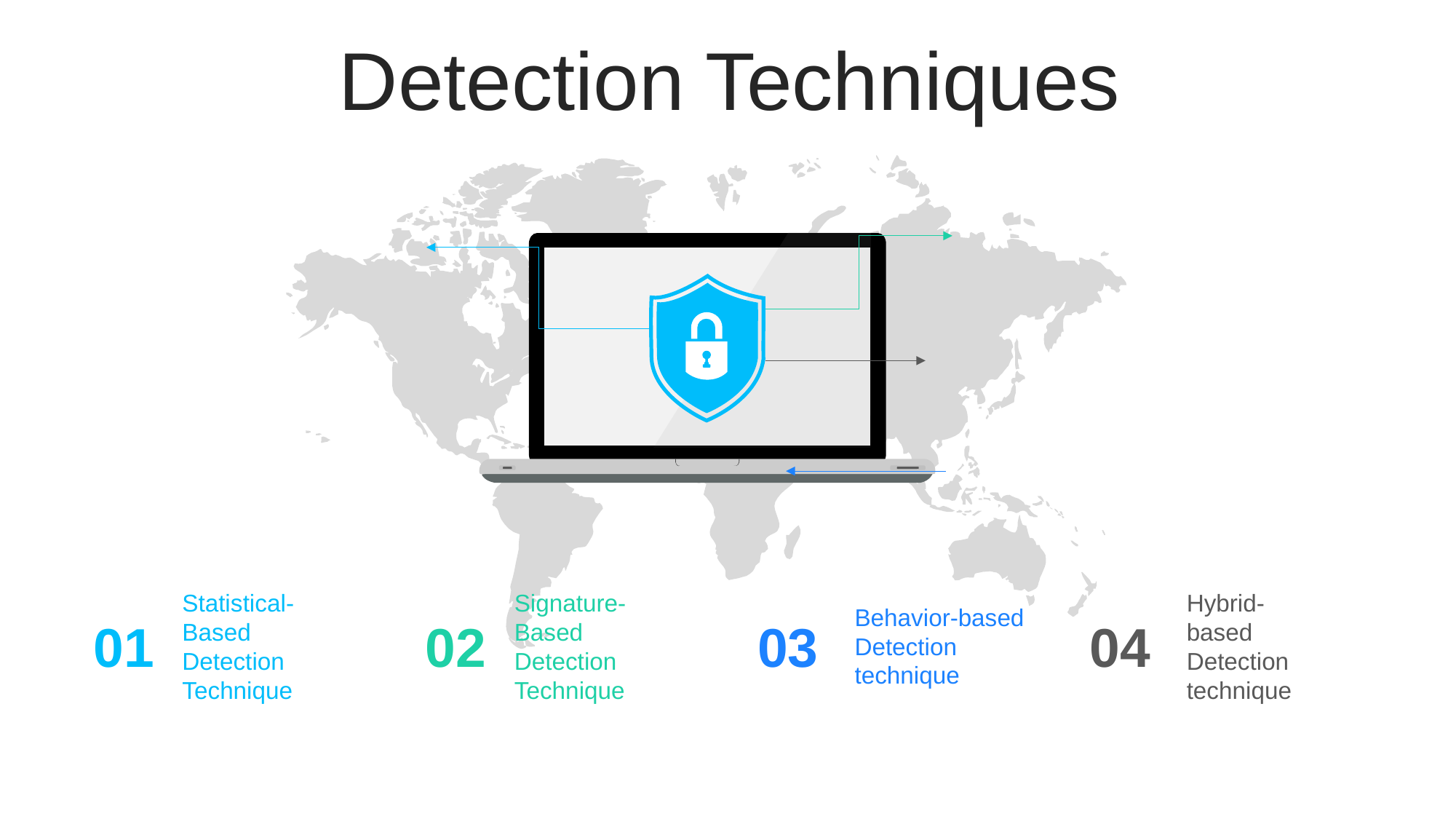

Detection Techniques

Statistical-Based Detection Technique
Signature-Based Detection Technique
Behavior-based Detection technique
Hybrid-based
Detection technique
01
02
03
04